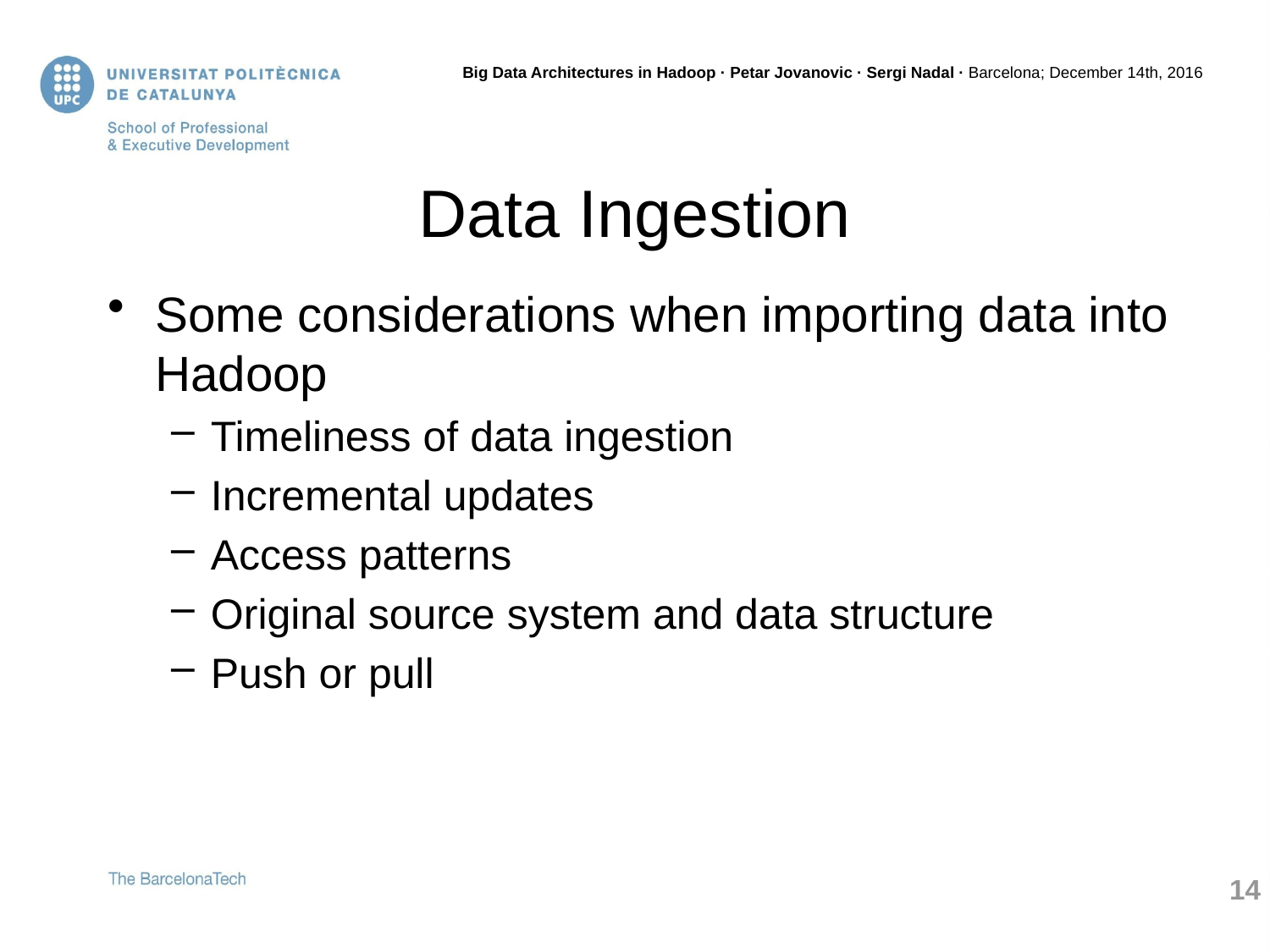

# Data Ingestion
Some considerations when importing data into Hadoop
Timeliness of data ingestion
Incremental updates
Access patterns
Original source system and data structure
Push or pull